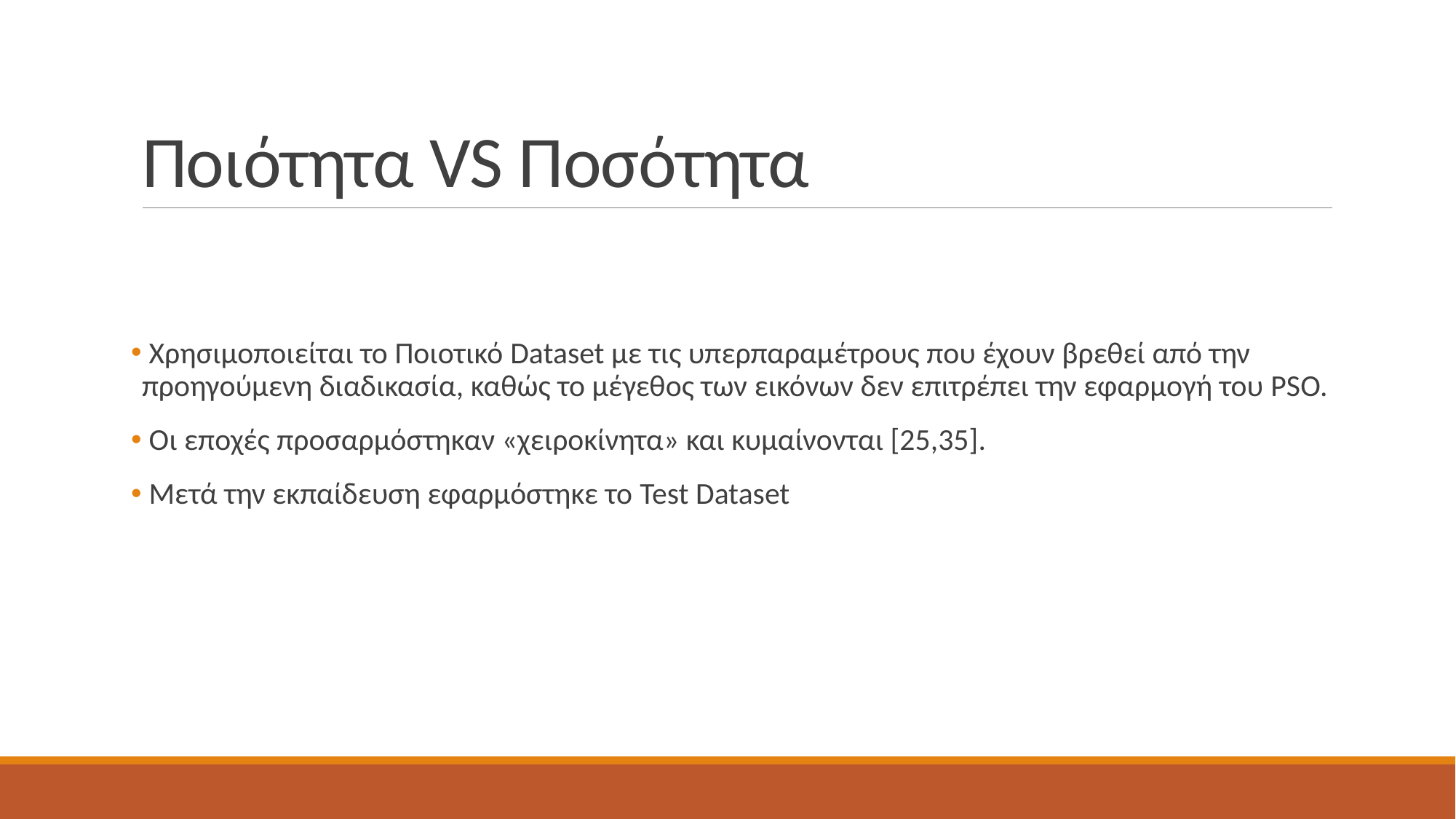

# Ποιότητα VS Ποσότητα

 Χρησιμοποιείται το Ποιοτικό Dataset με τις υπερπαραμέτρους που έχουν βρεθεί από την προηγούμενη διαδικασία, καθώς το μέγεθος των εικόνων δεν επιτρέπει την εφαρμογή του PSO.
 Οι εποχές προσαρμόστηκαν «χειροκίνητα» και κυμαίνονται [25,35].
 Μετά την εκπαίδευση εφαρμόστηκε το Test Dataset